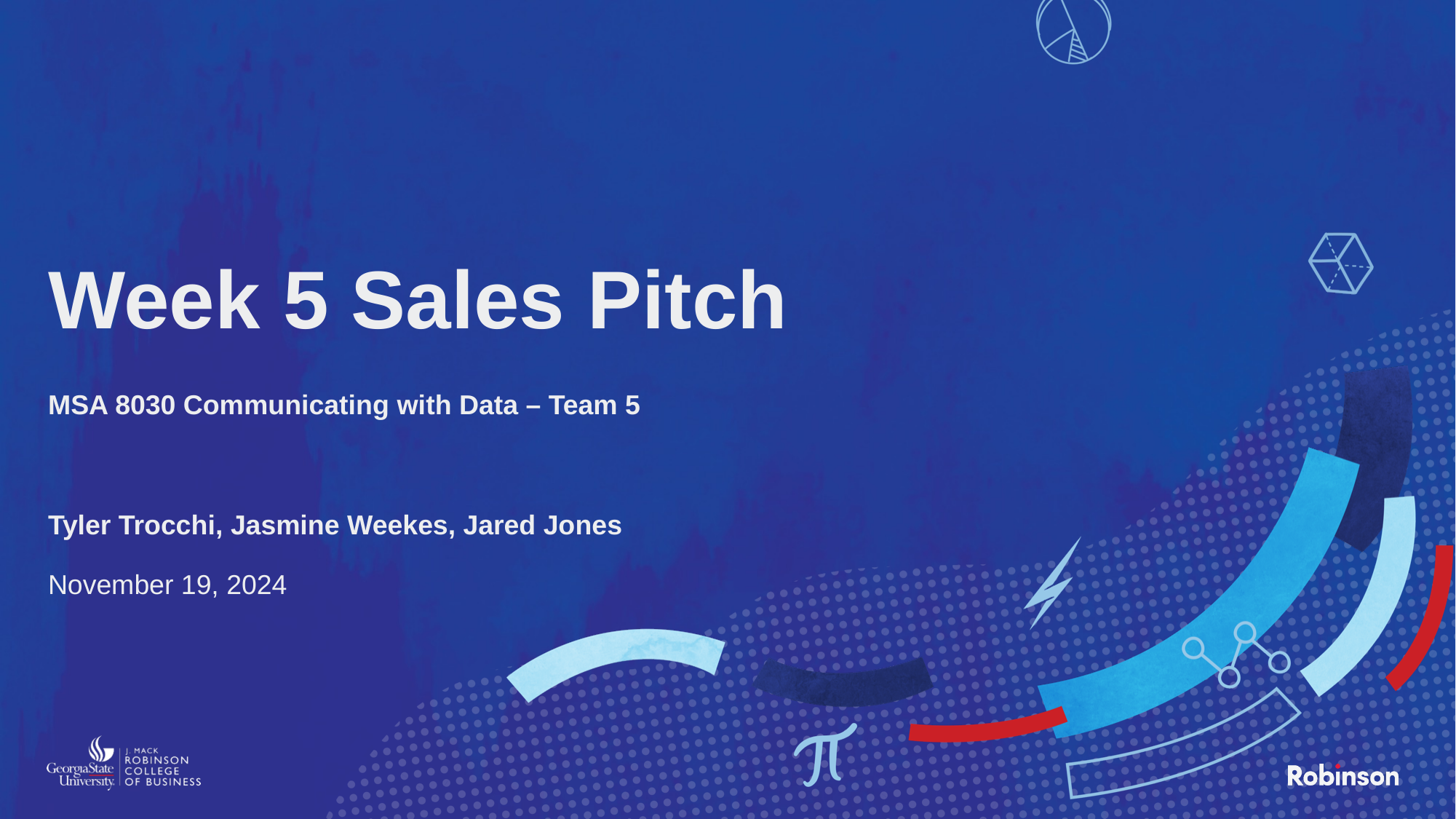

# Week 5 Sales Pitch
MSA 8030 Communicating with Data – Team 5

Tyler Trocchi, Jasmine Weekes, Jared Jones
November 19, 2024